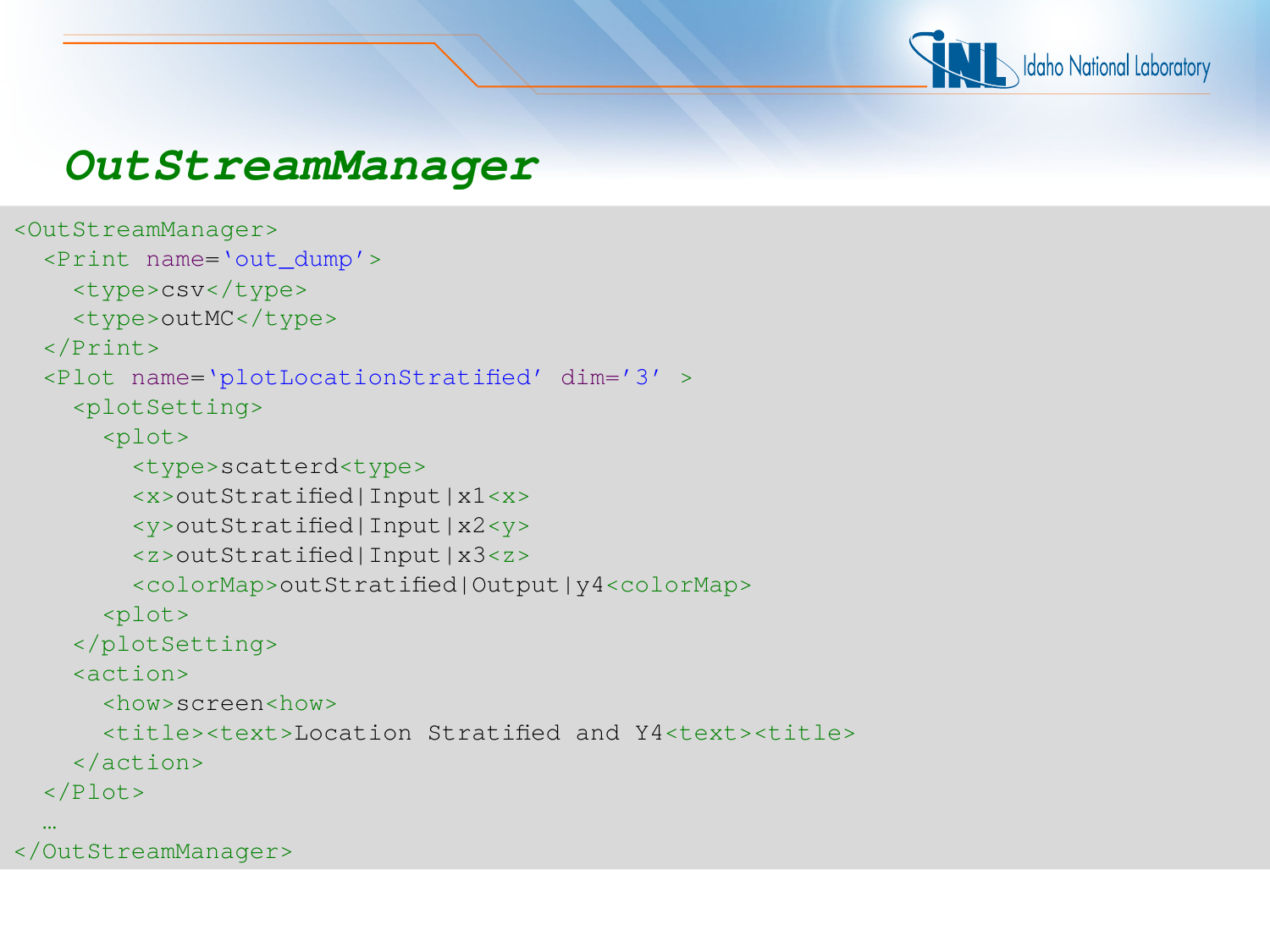

# OutStreamManager
<OutStreamManager>
  <Print name=‘out_dump’>
    <type>csv</type>
    <type>outMC</type>
  </Print>
  <Plot name=‘plotLocationStratified’ dim=’3’ >
    <plotSetting>
      <plot>
        <type>scatterd<type>
        <x>outStratified|Input|x1<x>
        <y>outStratified|Input|x2<y>
        <z>outStratified|Input|x3<z>
        <colorMap>outStratified|Output|y4<colorMap>
      <plot>
    </plotSetting>
    <action>
      <how>screen<how>
      <title><text>Location Stratified and Y4<text><title>
    </action>
  </Plot>
  …
</OutStreamManager>